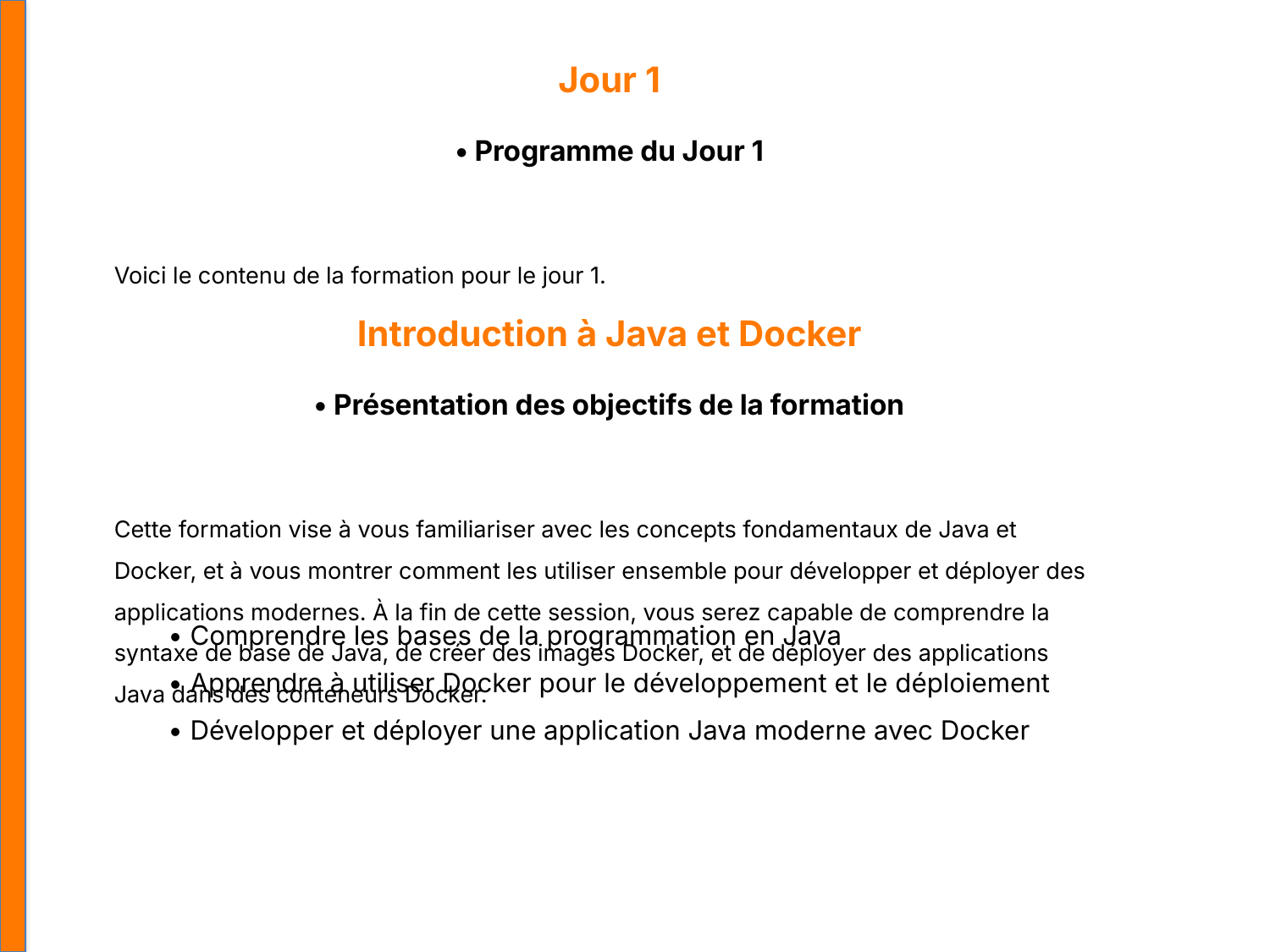

Jour 1
• Programme du Jour 1

Voici le contenu de la formation pour le jour 1.
Introduction à Java et Docker
• Présentation des objectifs de la formation

Cette formation vise à vous familiariser avec les concepts fondamentaux de Java et Docker, et à vous montrer comment les utiliser ensemble pour développer et déployer des applications modernes. À la fin de cette session, vous serez capable de comprendre la syntaxe de base de Java, de créer des images Docker, et de déployer des applications Java dans des conteneurs Docker.

• Comprendre les bases de la programmation en Java
• Apprendre à utiliser Docker pour le développement et le déploiement
• Développer et déployer une application Java moderne avec Docker